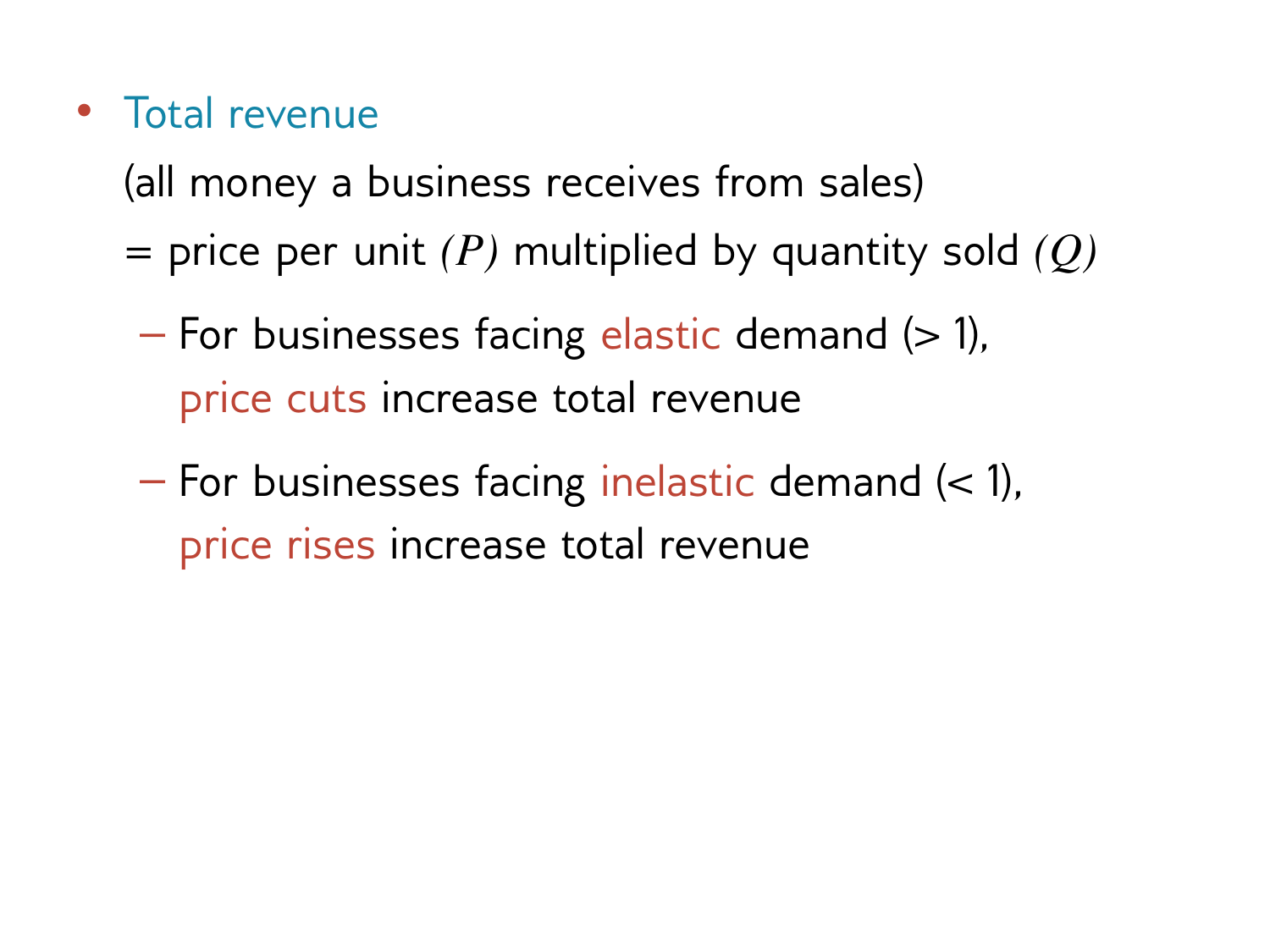

Total revenue
(all money a business receives from sales)
= price per unit (P) multiplied by quantity sold (Q)
For businesses facing elastic demand (> 1),
price cuts increase total revenue
For businesses facing inelastic demand (< 1),
price rises increase total revenue